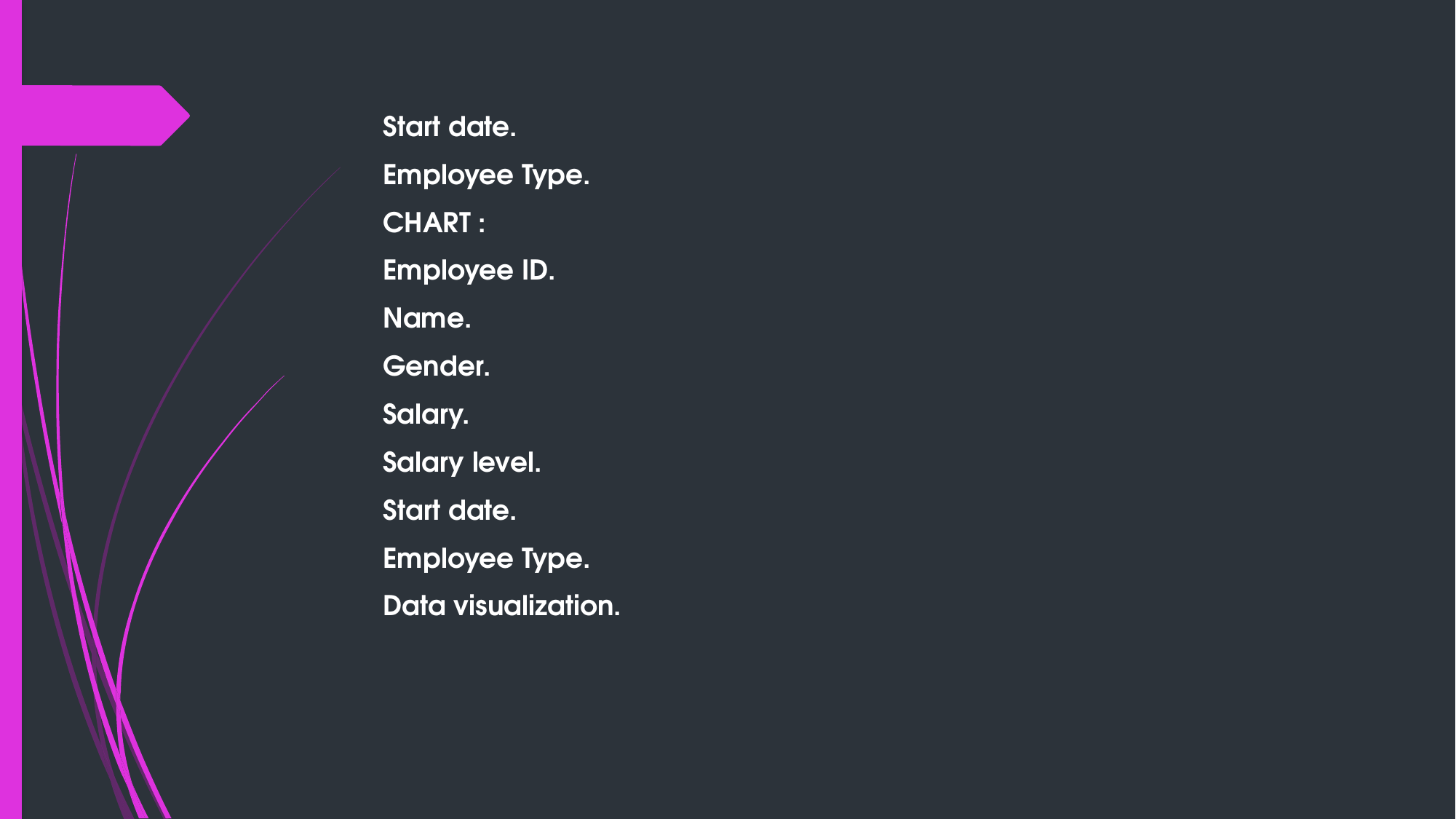

Start date.
Employee Type.
CHART :
Employee ID.
Name.
Gender.
Salary.
Salary level.
Start date.
Employee Type.
Data visualization.